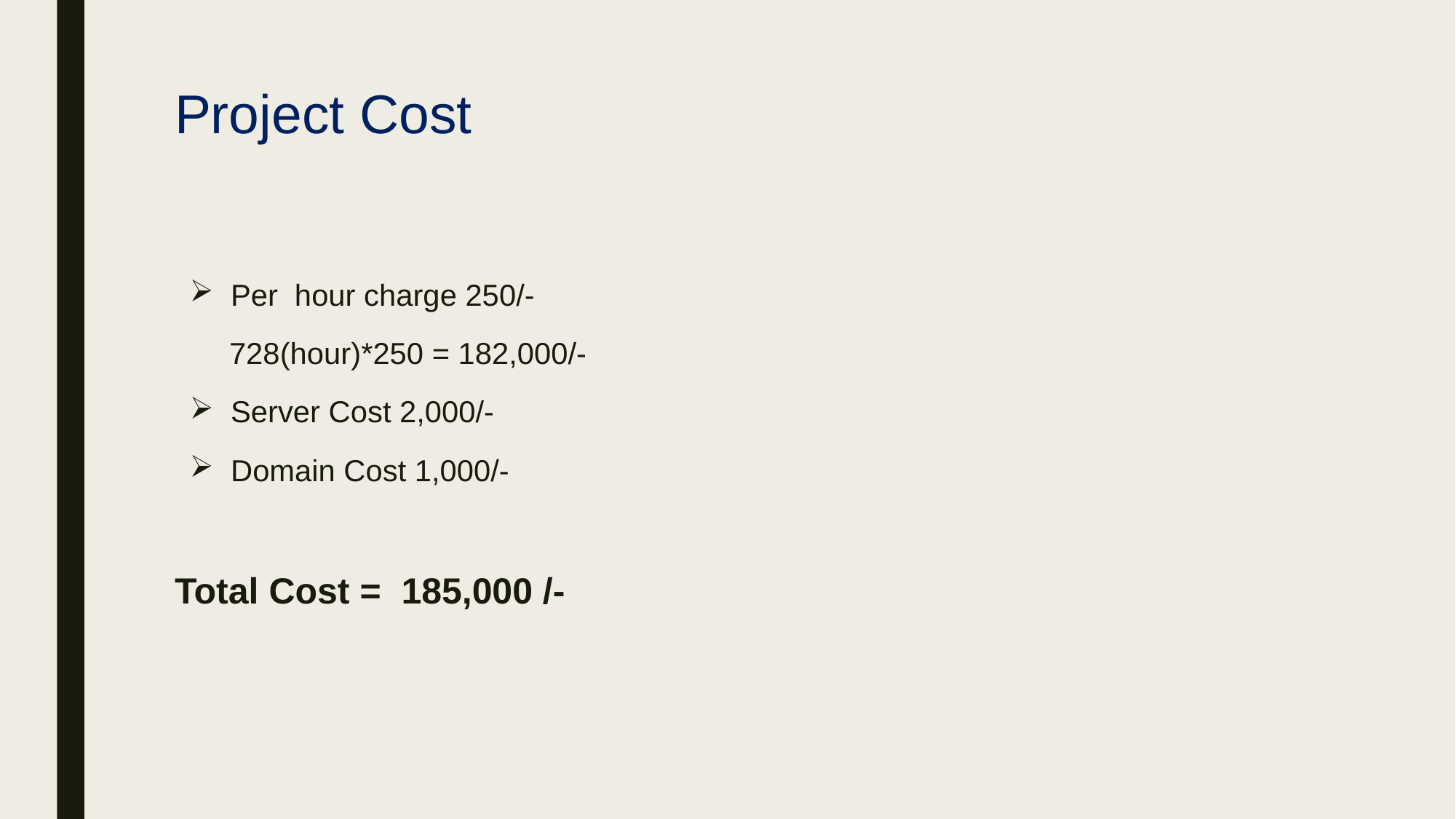

# Project Cost
Per  hour charge 250/-
728(hour)*250 = 182,000/-
Server Cost 2,000/-
Domain Cost 1,000/-

Total Cost =  185,000 /-